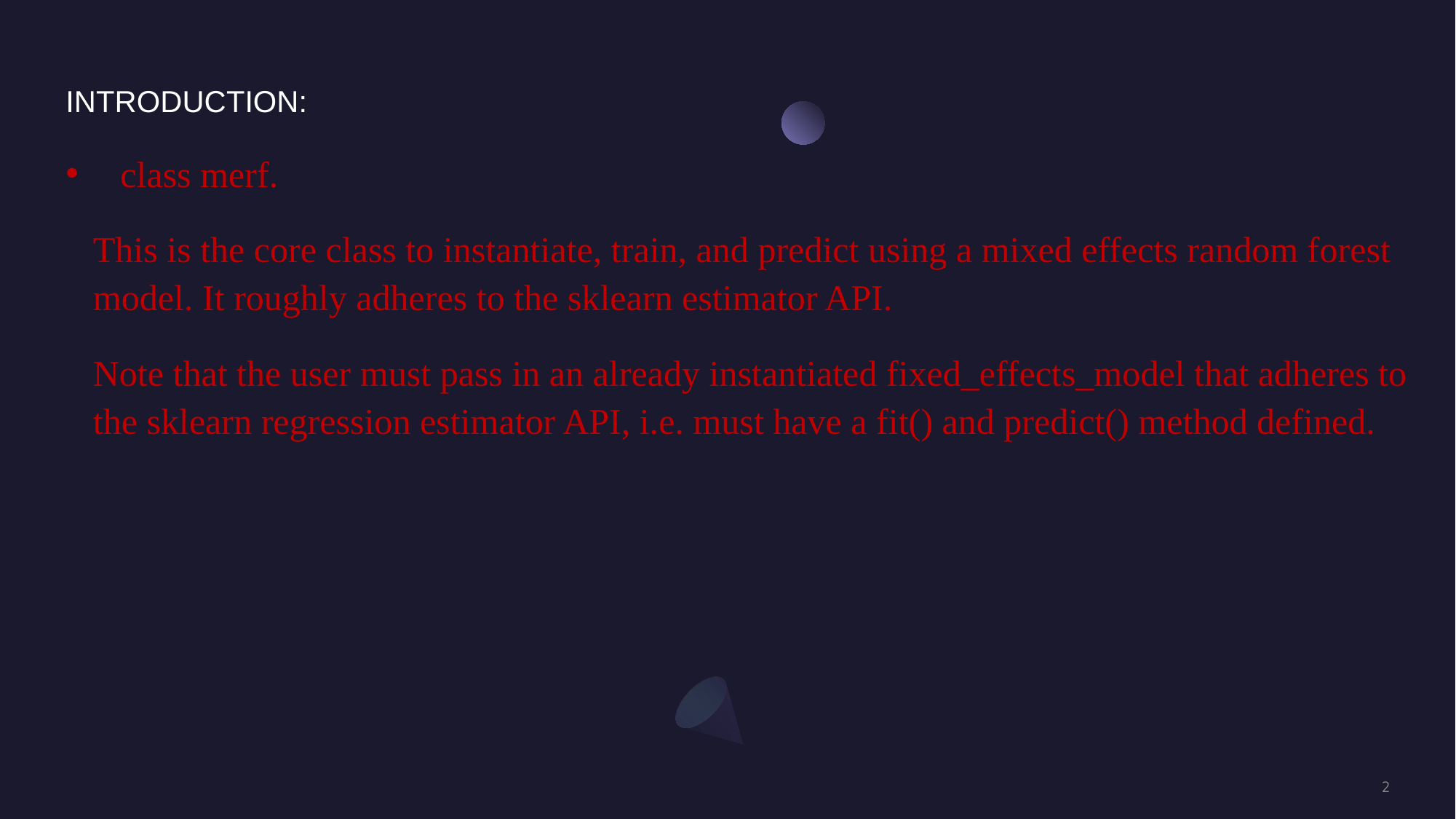

# INTRODUCTION:
class merf.
   This is the core class to instantiate, train, and predict using a mixed effects random forest model. It roughly adheres to the sklearn estimator API.
   Note that the user must pass in an already instantiated fixed_effects_model that adheres to the sklearn regression estimator API, i.e. must have a fit() and predict() method defined.

2